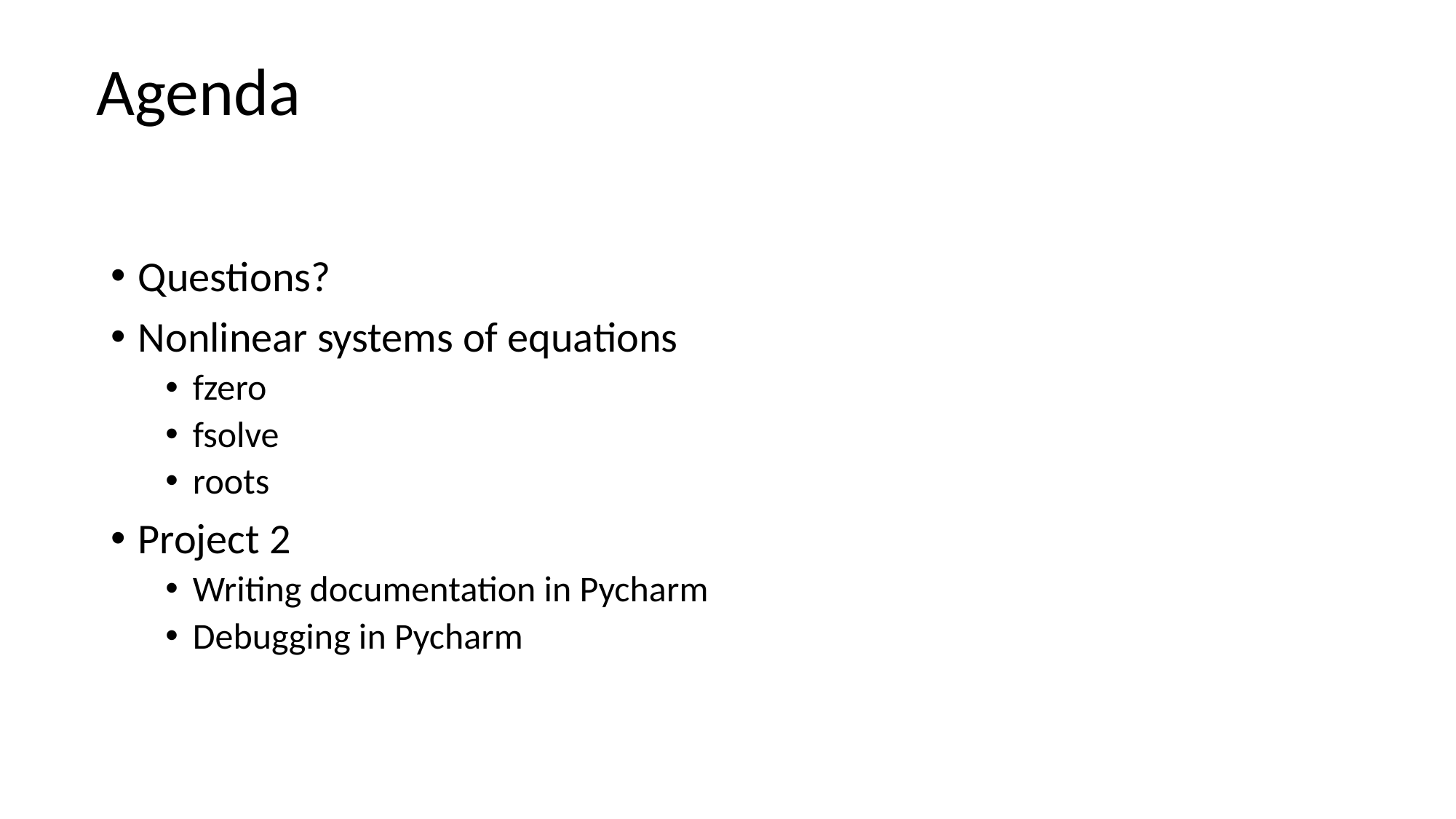

# Agenda

Questions?
Nonlinear systems of equations
fzero
fsolve
roots
Project 2
Writing documentation in Pycharm
Debugging in Pycharm